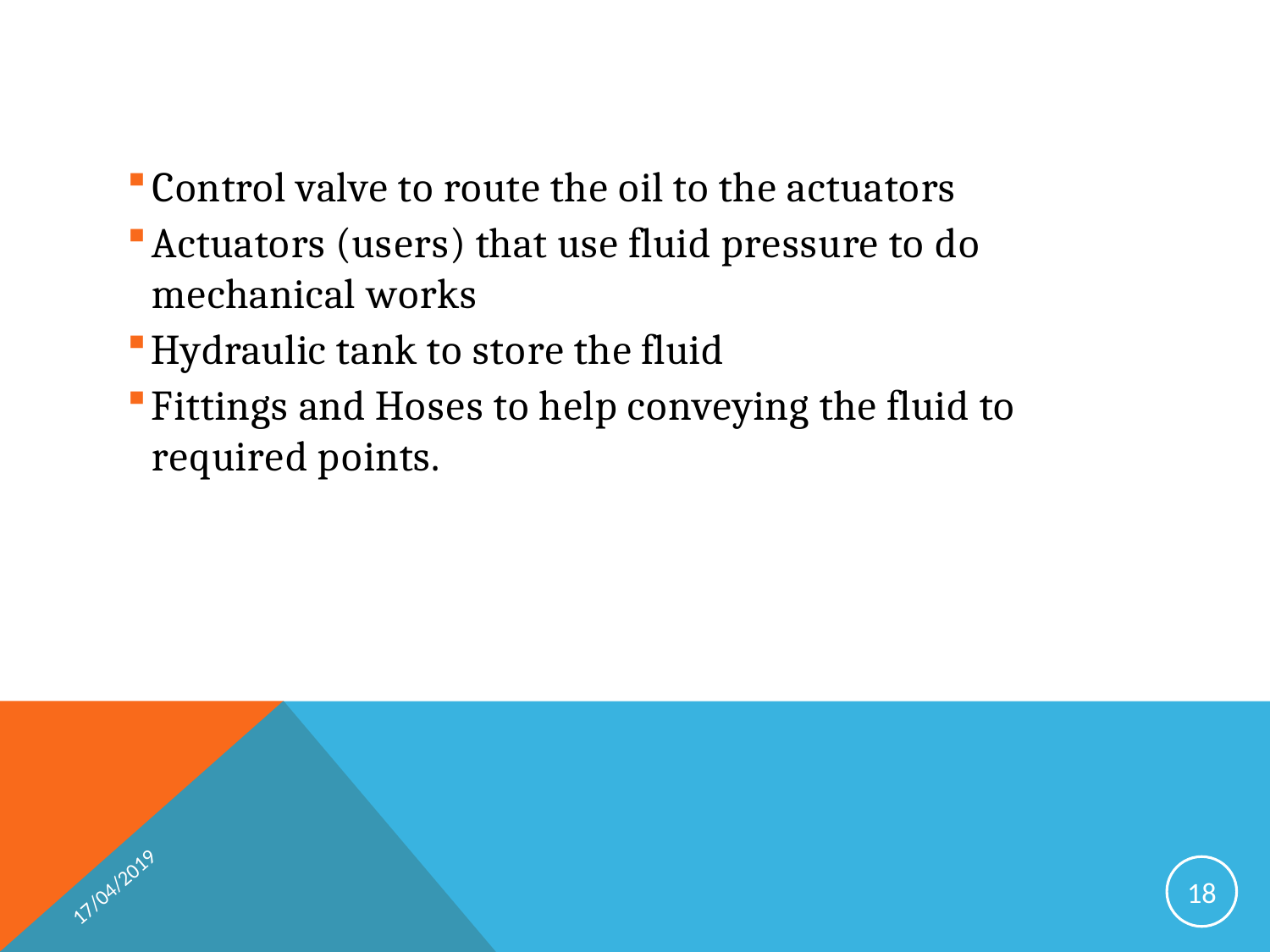

Control valve to route the oil to the actuators
Actuators (users) that use fluid pressure to do mechanical works
Hydraulic tank to store the fluid
Fittings and Hoses to help conveying the fluid to required points.

17/04/2019
18